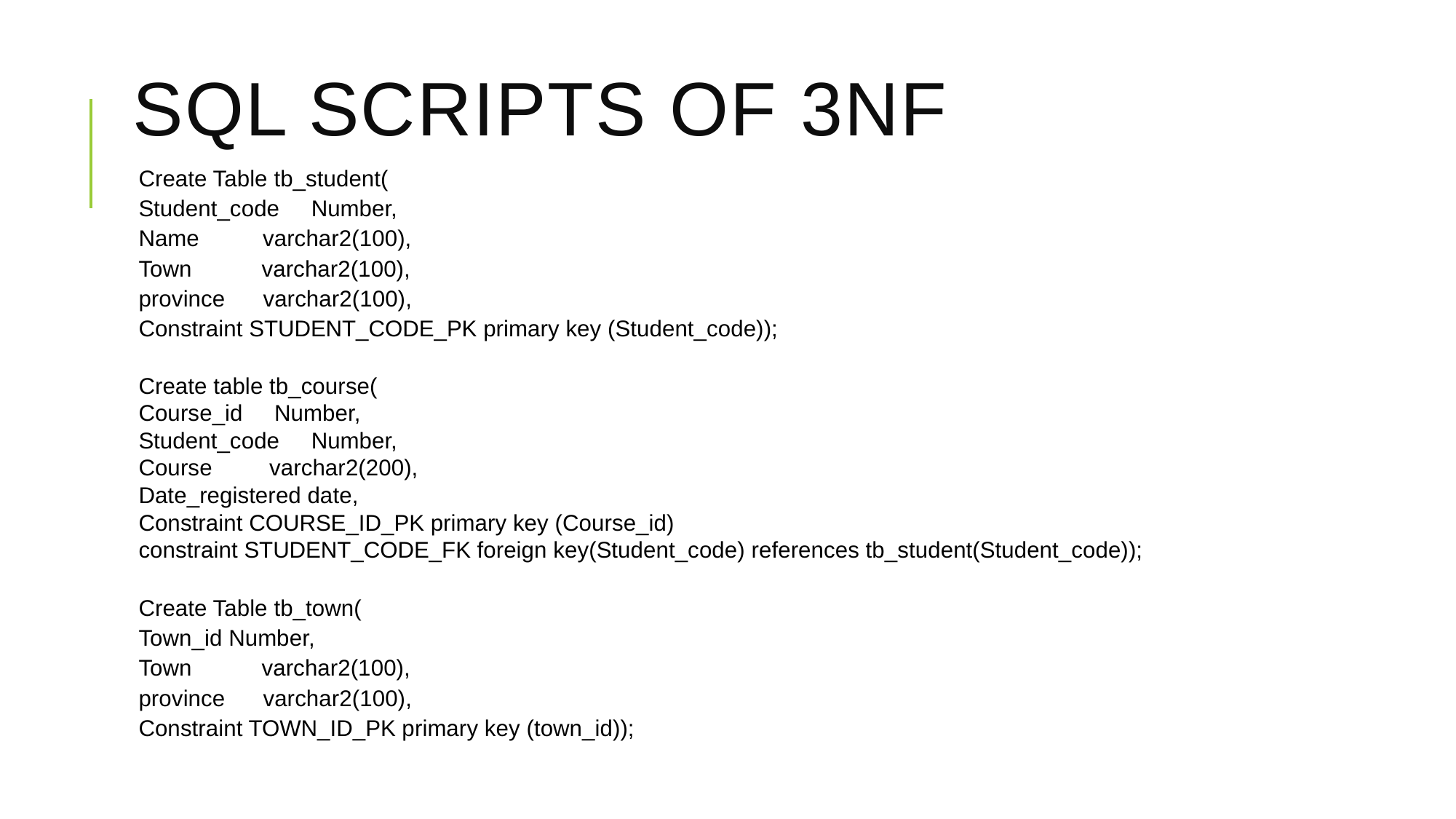

# SQL SCRIPTS of 3nf
Create Table tb_student(
Student_code     Number,
Name          varchar2(100),
Town           varchar2(100),
province      varchar2(100),
Constraint STUDENT_CODE_PK primary key (Student_code));

Create table tb_course(
Course_id     Number,
Student_code     Number,
Course         varchar2(200),
Date_registered date,
Constraint COURSE_ID_PK primary key (Course_id)
constraint STUDENT_CODE_FK foreign key(Student_code) references tb_student(Student_code));

Create Table tb_town(
Town_id Number,
Town           varchar2(100),
province      varchar2(100),
Constraint TOWN_ID_PK primary key (town_id));